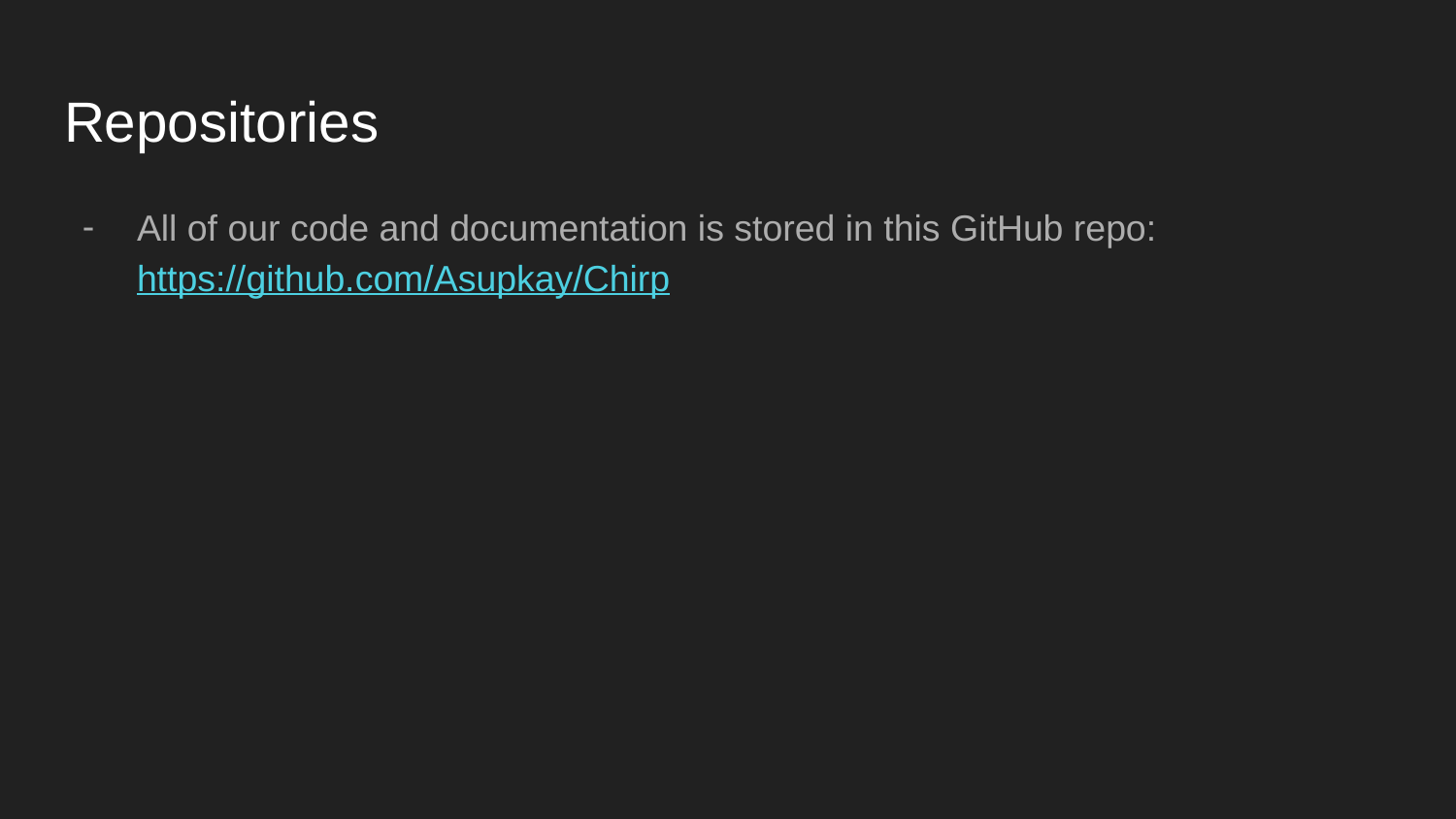

# Repositories
All of our code and documentation is stored in this GitHub repo: https://github.com/Asupkay/Chirp